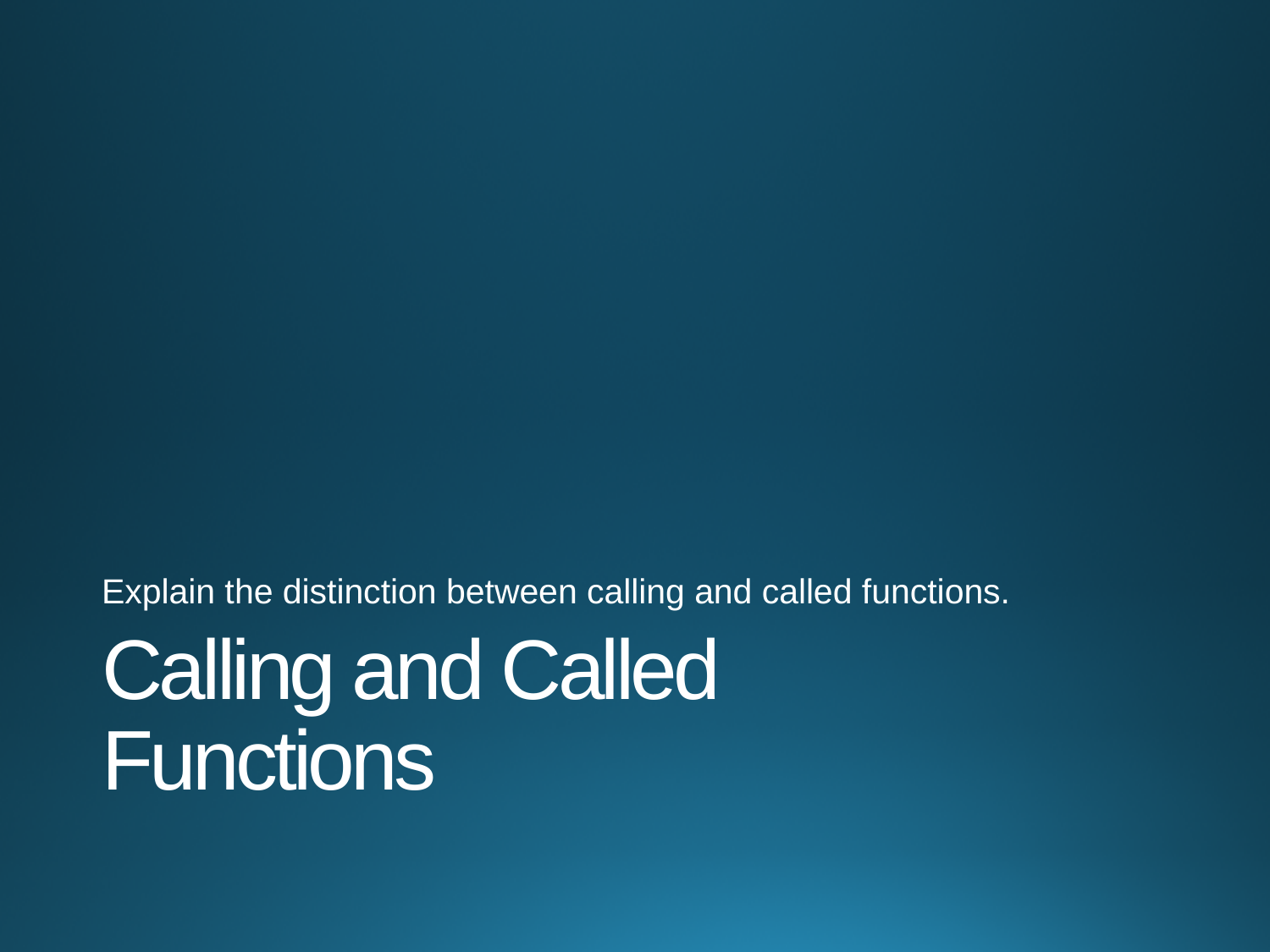

Explain the distinction between calling and called functions.
# Calling and Called Functions